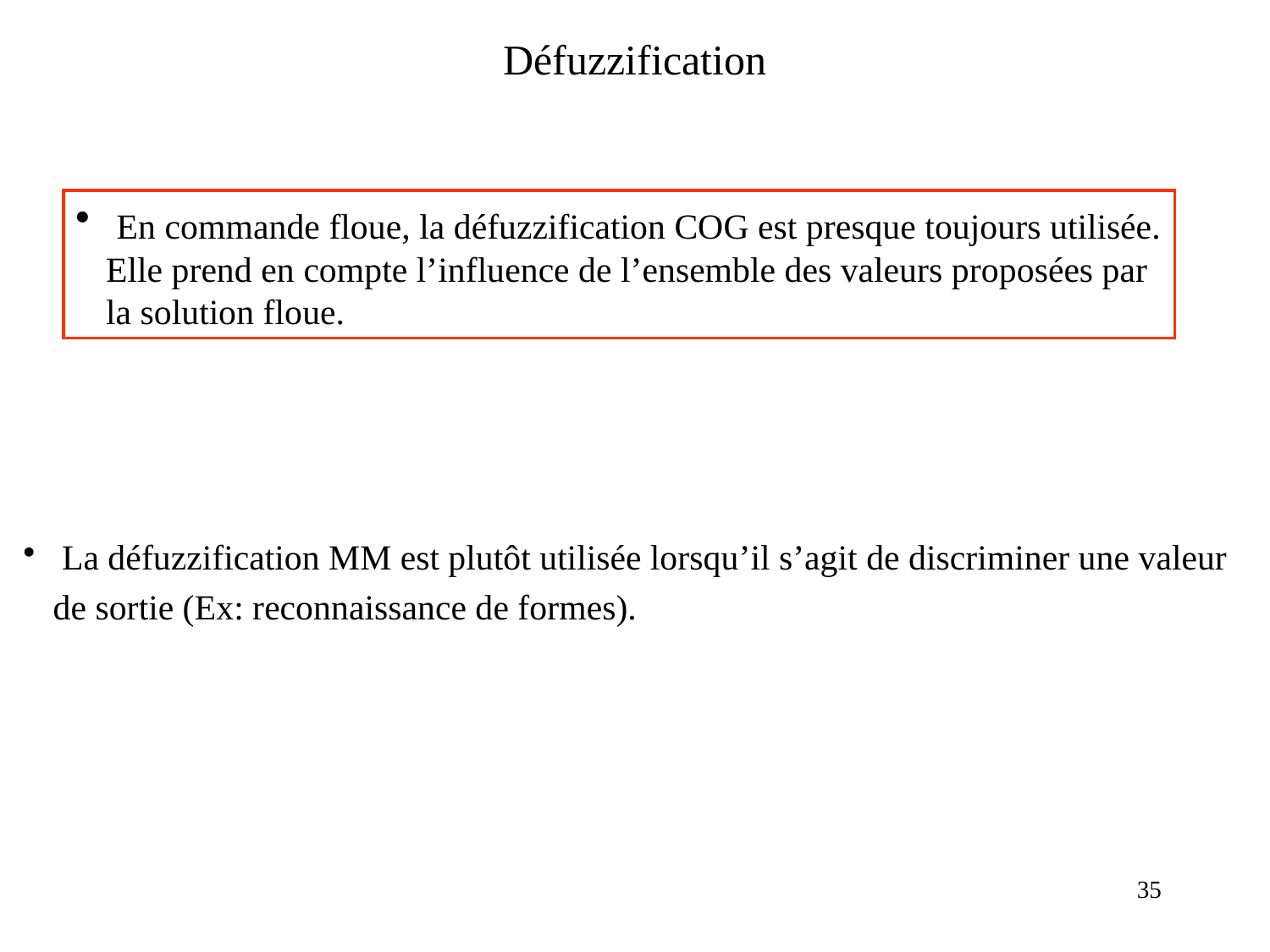

# Défuzzification
 En commande floue, la défuzzification COG est presque toujours utilisée. Elle prend en compte l’influence de l’ensemble des valeurs proposées par la solution floue.
 La défuzzification MM est plutôt utilisée lorsqu’il s’agit de discriminer une valeur de sortie (Ex: reconnaissance de formes).
35